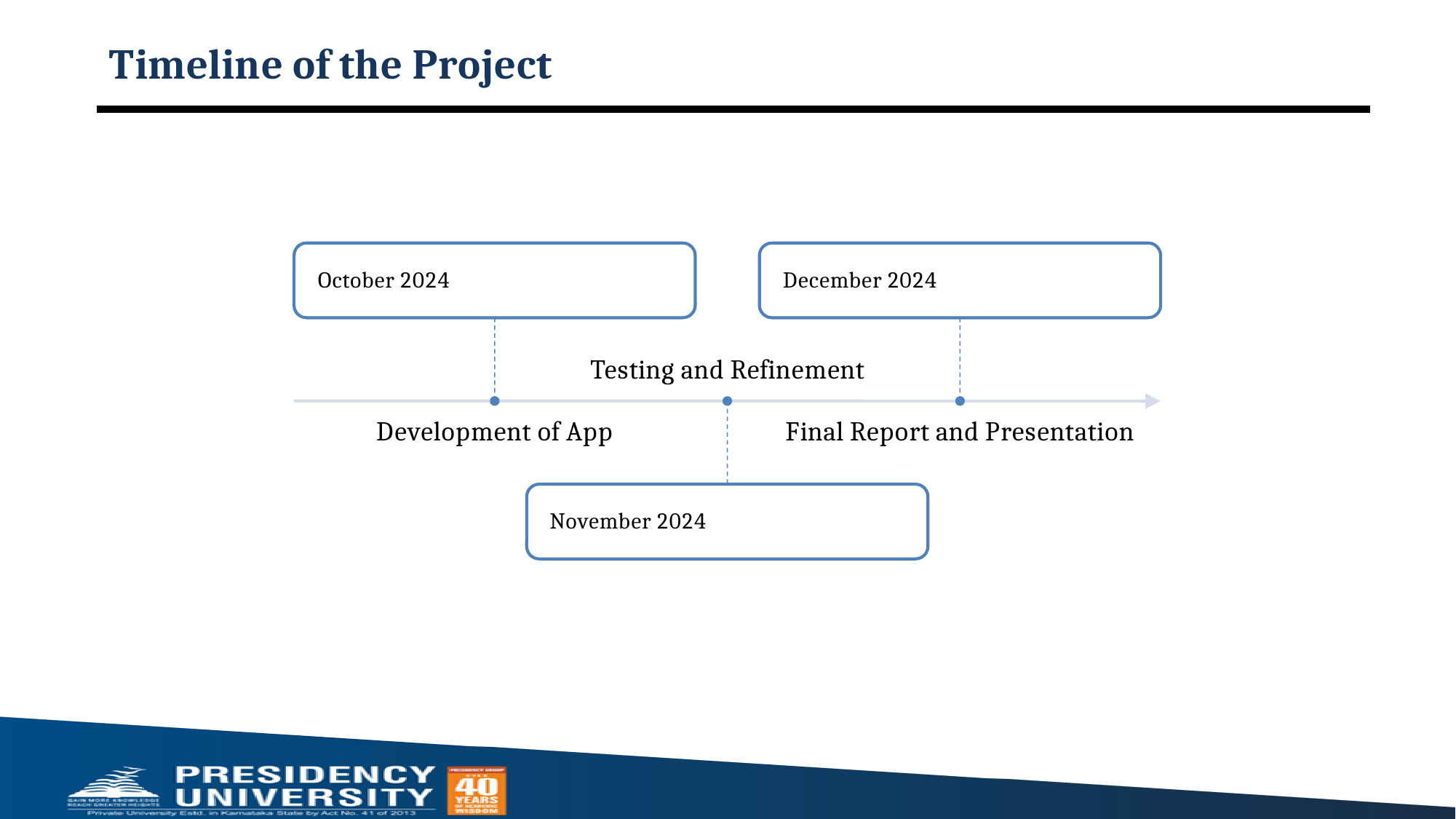

# Timeline of the Project

Development of App
October 2024
Testing and Refinement
November 2024
Final Report and Presentation
December 2024